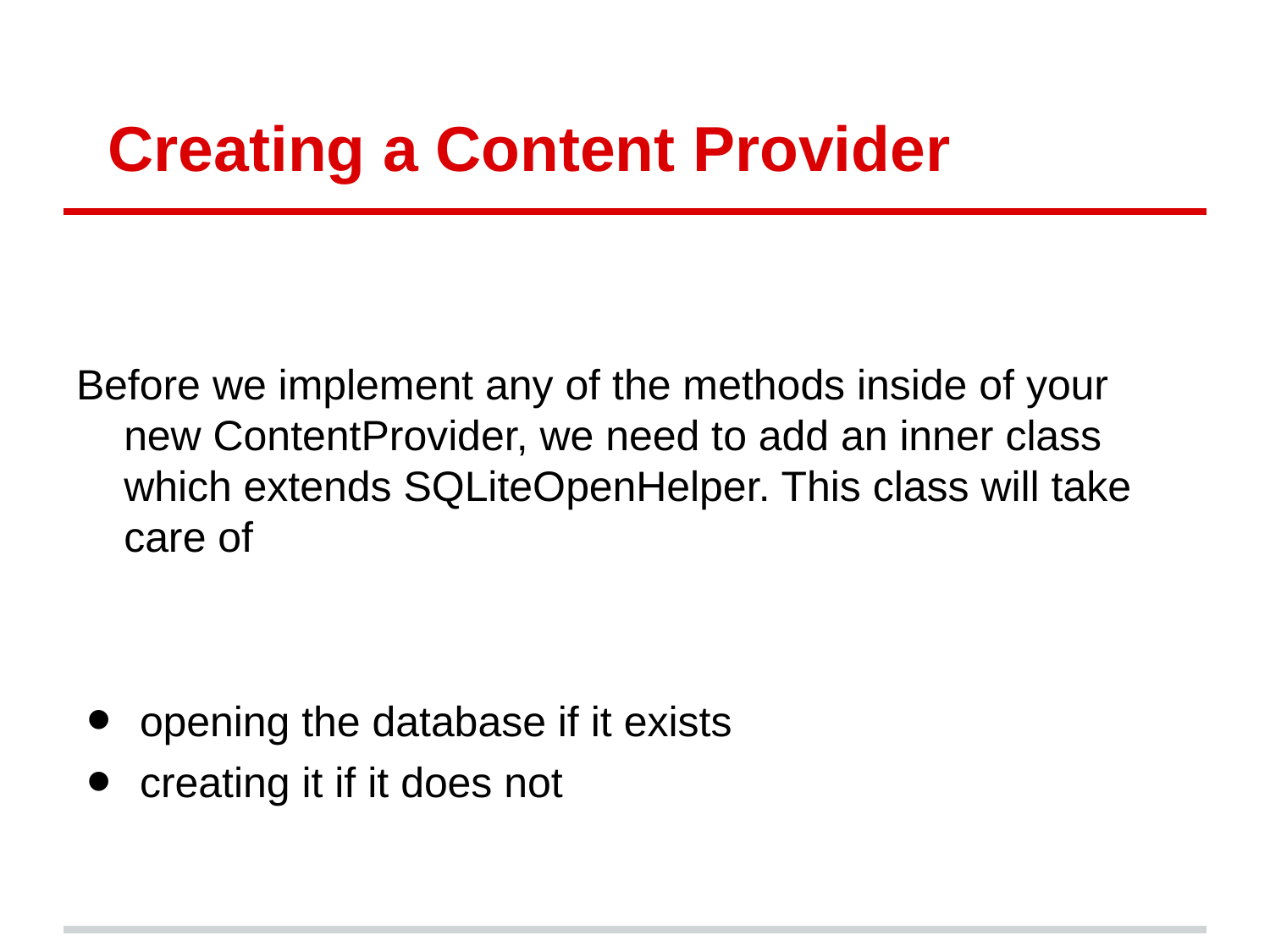

# Creating a Content Provider

Before we implement any of the methods inside of your new ContentProvider, we need to add an inner class which extends SQLiteOpenHelper. This class will take care of

opening the database if it exists
creating it if it does not